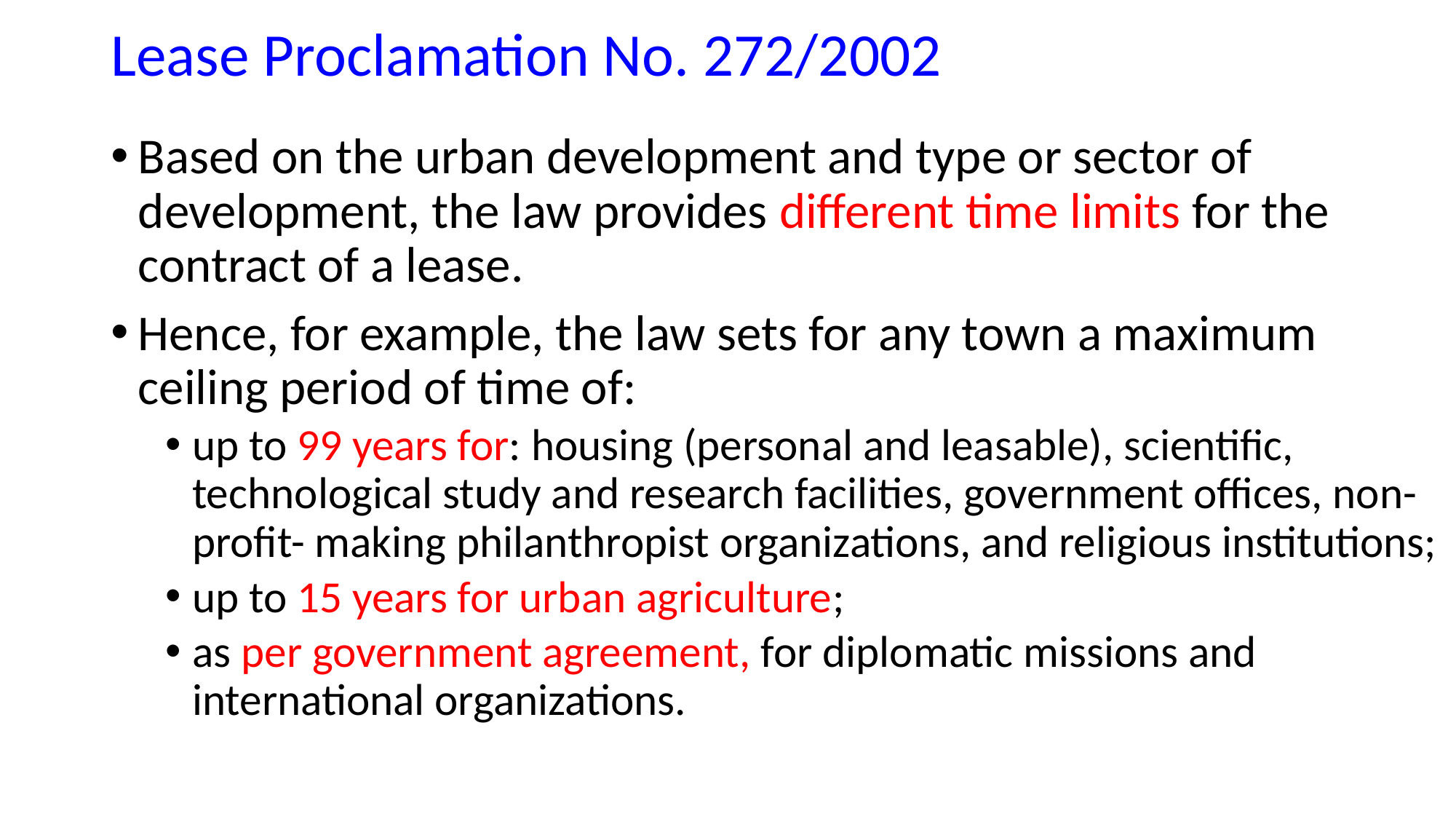

# Lease Proclamation No. 272/2002
Based on the urban development and type or sector of development, the law provides different time limits for the contract of a lease.
Hence, for example, the law sets for any town a maximum ceiling period of time of:
up to 99 years for: housing (personal and leasable), scientific, technological study and research facilities, government offices, non-profit- making philanthropist organizations, and religious institutions;
up to 15 years for urban agriculture;
as per government agreement, for diplomatic missions and international organizations.